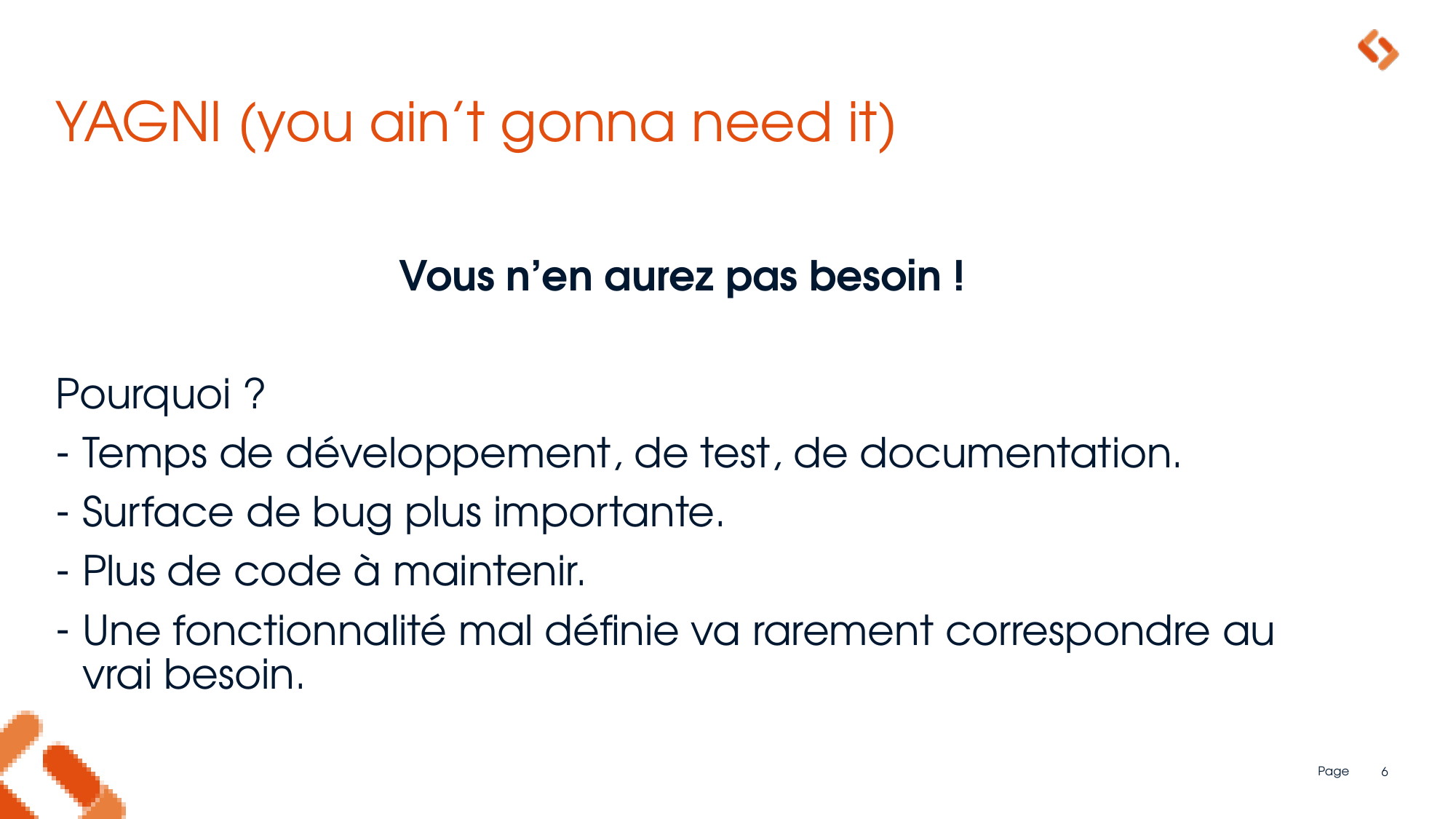

# YAGNI (you ain’t gonna need it)

Vous n’en aurez pas besoin !

Pourquoi ?
Temps de développement, de test, de documentation.
Surface de bug plus importante.
Plus de code à maintenir.
Une fonctionnalité mal définie va rarement correspondre au vrai besoin.